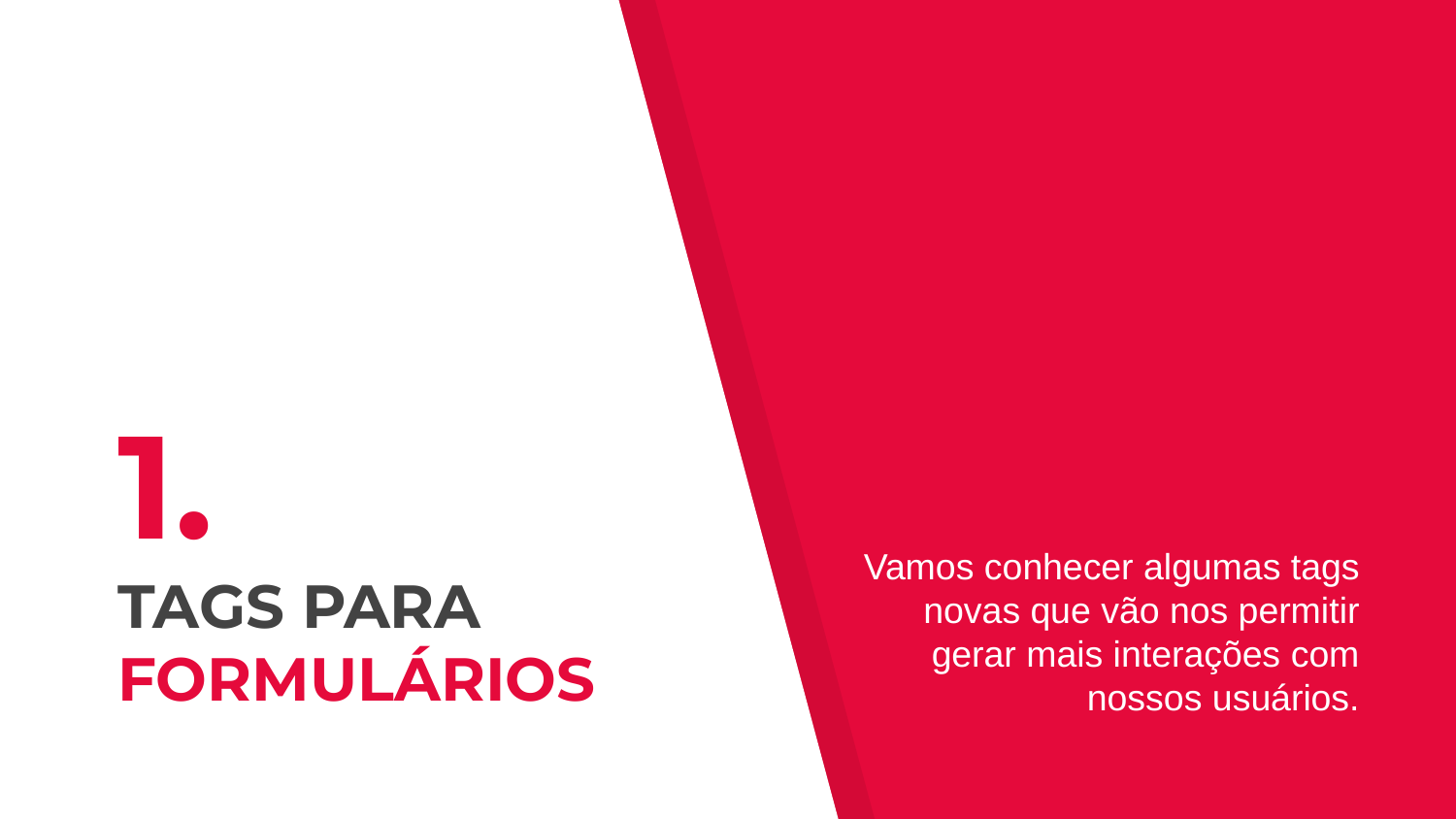

# 1.
TAGS PARA
FORMULÁRIOS
Vamos conhecer algumas tags novas que vão nos permitir gerar mais interações com nossos usuários.